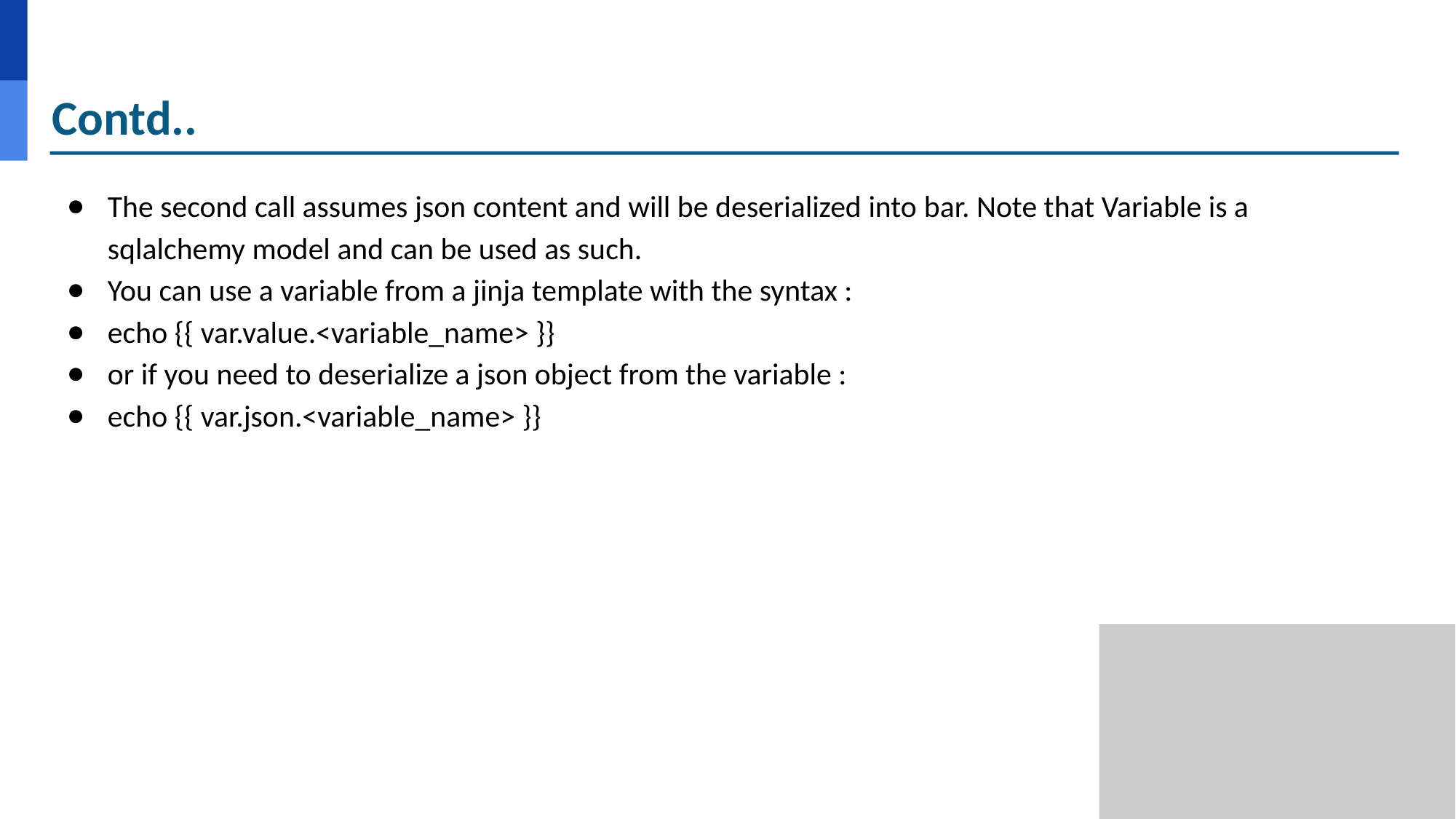

# Contd..
The second call assumes json content and will be deserialized into bar. Note that Variable is a sqlalchemy model and can be used as such.
You can use a variable from a jinja template with the syntax :
echo {{ var.value.<variable_name> }}
or if you need to deserialize a json object from the variable :
echo {{ var.json.<variable_name> }}